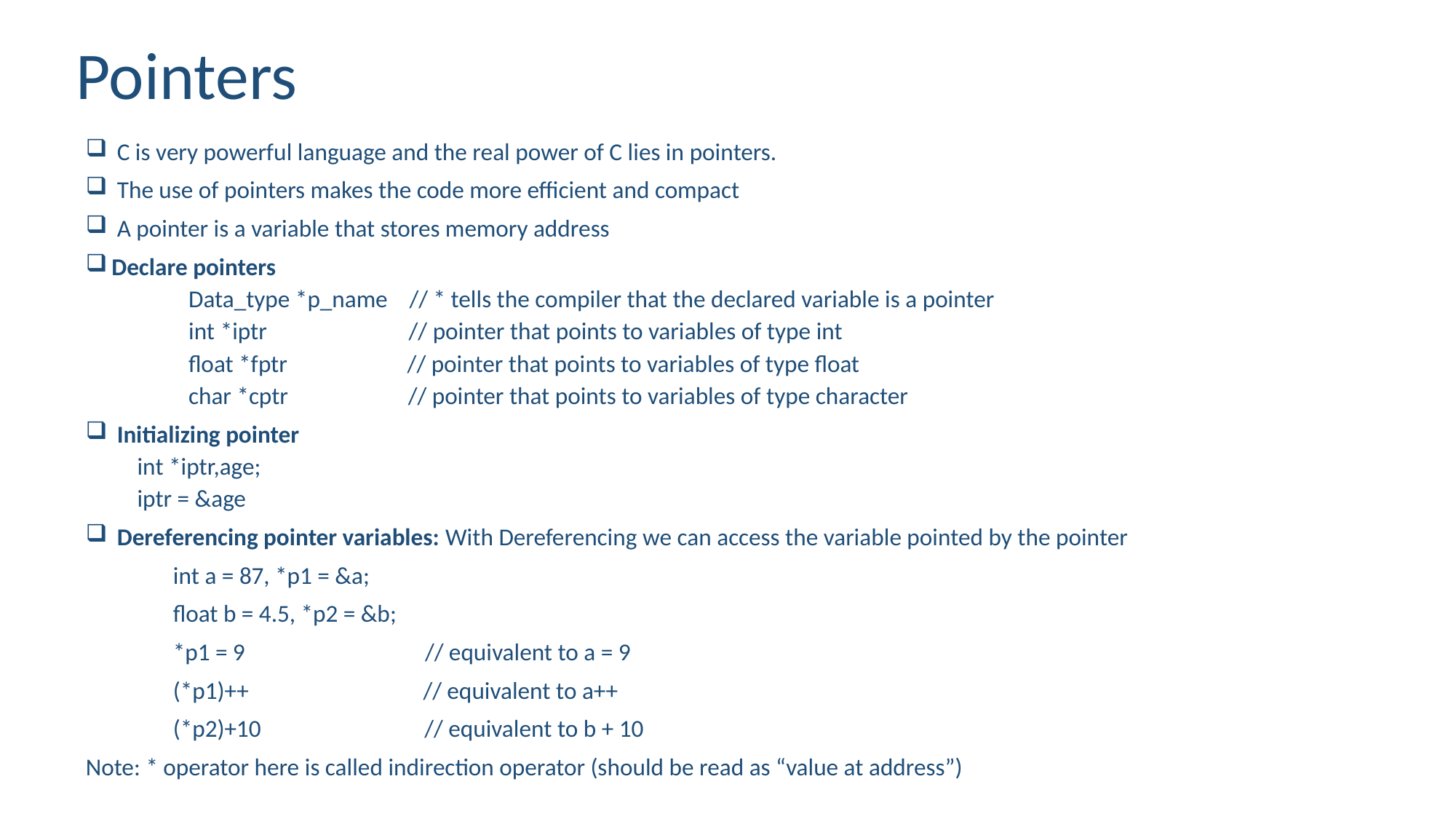

# Pointers
 C is very powerful language and the real power of C lies in pointers.
 The use of pointers makes the code more efficient and compact
 A pointer is a variable that stores memory address
Declare pointers
Data_type *p_name    // * tells the compiler that the declared variable is a pointer
int *iptr                          // pointer that points to variables of type int
float *fptr                      // pointer that points to variables of type float
char *cptr                      // pointer that points to variables of type character
 Initializing pointer
int *iptr,age;
iptr = &age
 Dereferencing pointer variables: With Dereferencing we can access the variable pointed by the pointer
	int a = 87, *p1 = &a;
	float b = 4.5, *p2 = &b;
   	*p1 = 9                                 // equivalent to a = 9
	(*p1)++                                // equivalent to a++
	(*p2)+10                              // equivalent to b + 10
Note: * operator here is called indirection operator (should be read as “value at address”)